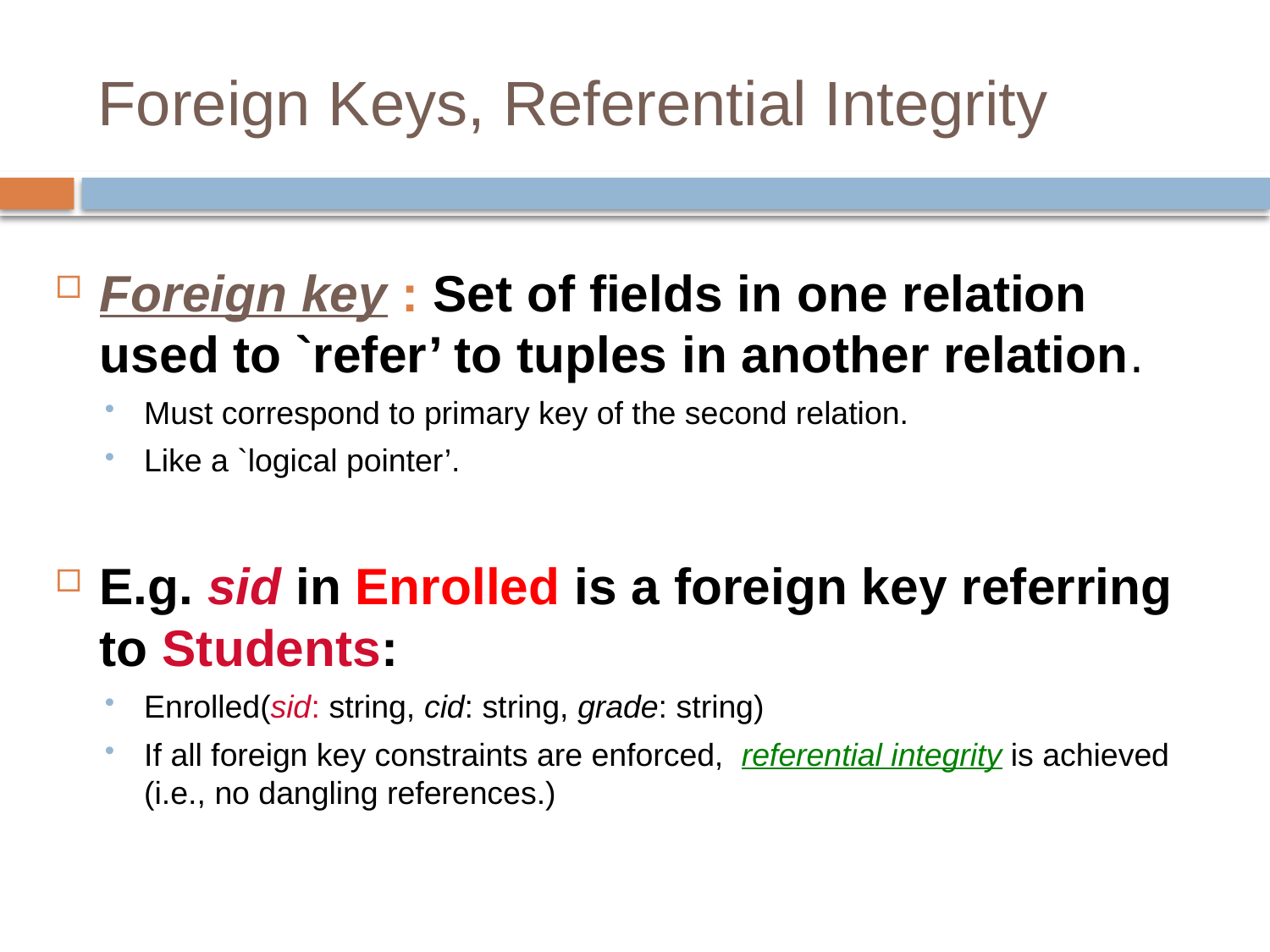

# Foreign Keys, Referential Integrity
Foreign key : Set of fields in one relation used to `refer’ to tuples in another relation.
Must correspond to primary key of the second relation.
Like a `logical pointer’.

E.g. sid in Enrolled is a foreign key referring to Students:
Enrolled(sid: string, cid: string, grade: string)
If all foreign key constraints are enforced,  referential integrity is achieved (i.e., no dangling references.)